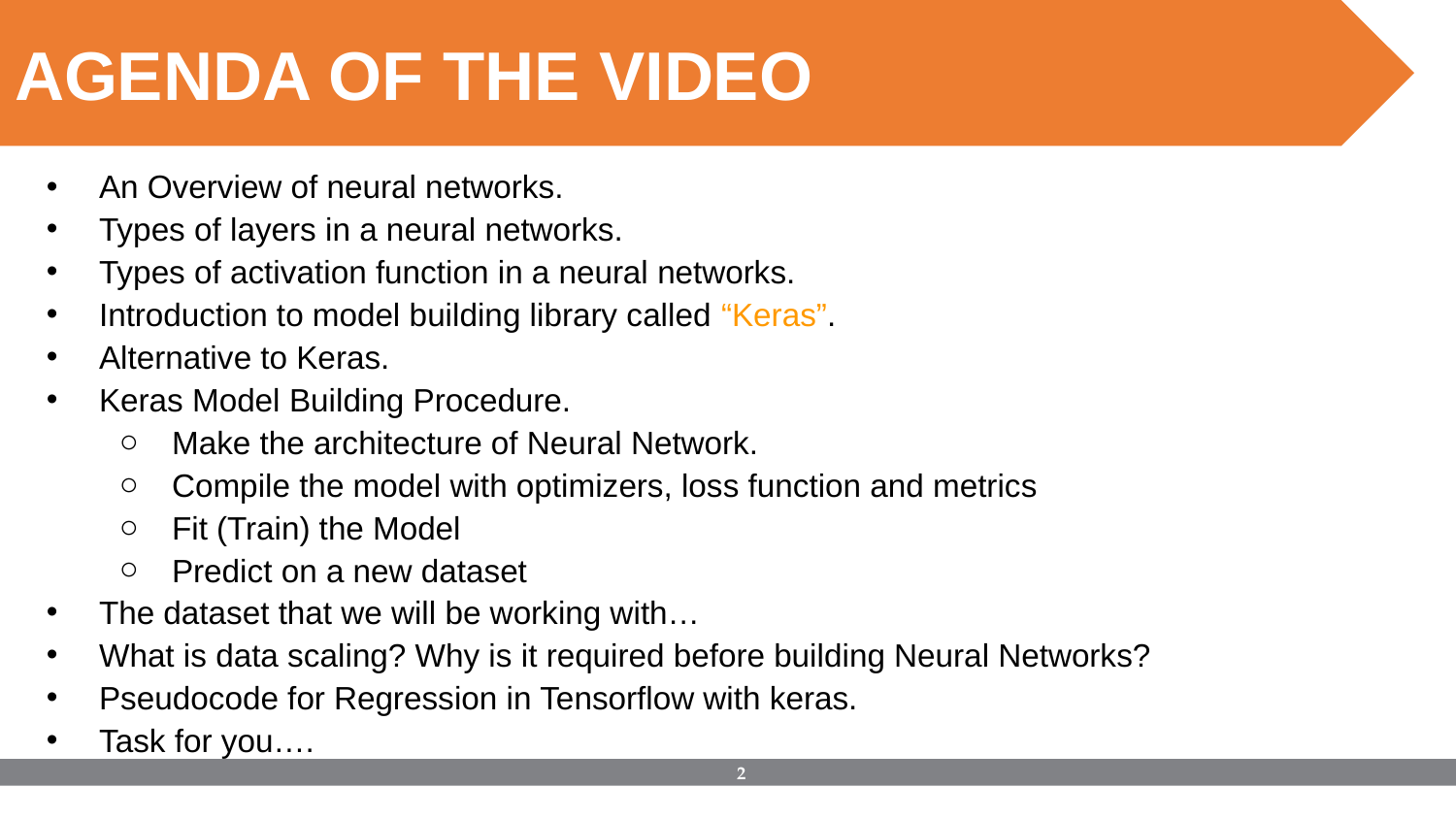

AGENDA OF THE VIDEO
An Overview of neural networks.
Types of layers in a neural networks.
Types of activation function in a neural networks.
Introduction to model building library called “Keras”.
Alternative to Keras.
Keras Model Building Procedure.
Make the architecture of Neural Network.
Compile the model with optimizers, loss function and metrics
Fit (Train) the Model
Predict on a new dataset
The dataset that we will be working with…
What is data scaling? Why is it required before building Neural Networks?
Pseudocode for Regression in Tensorflow with keras.
Task for you….
2